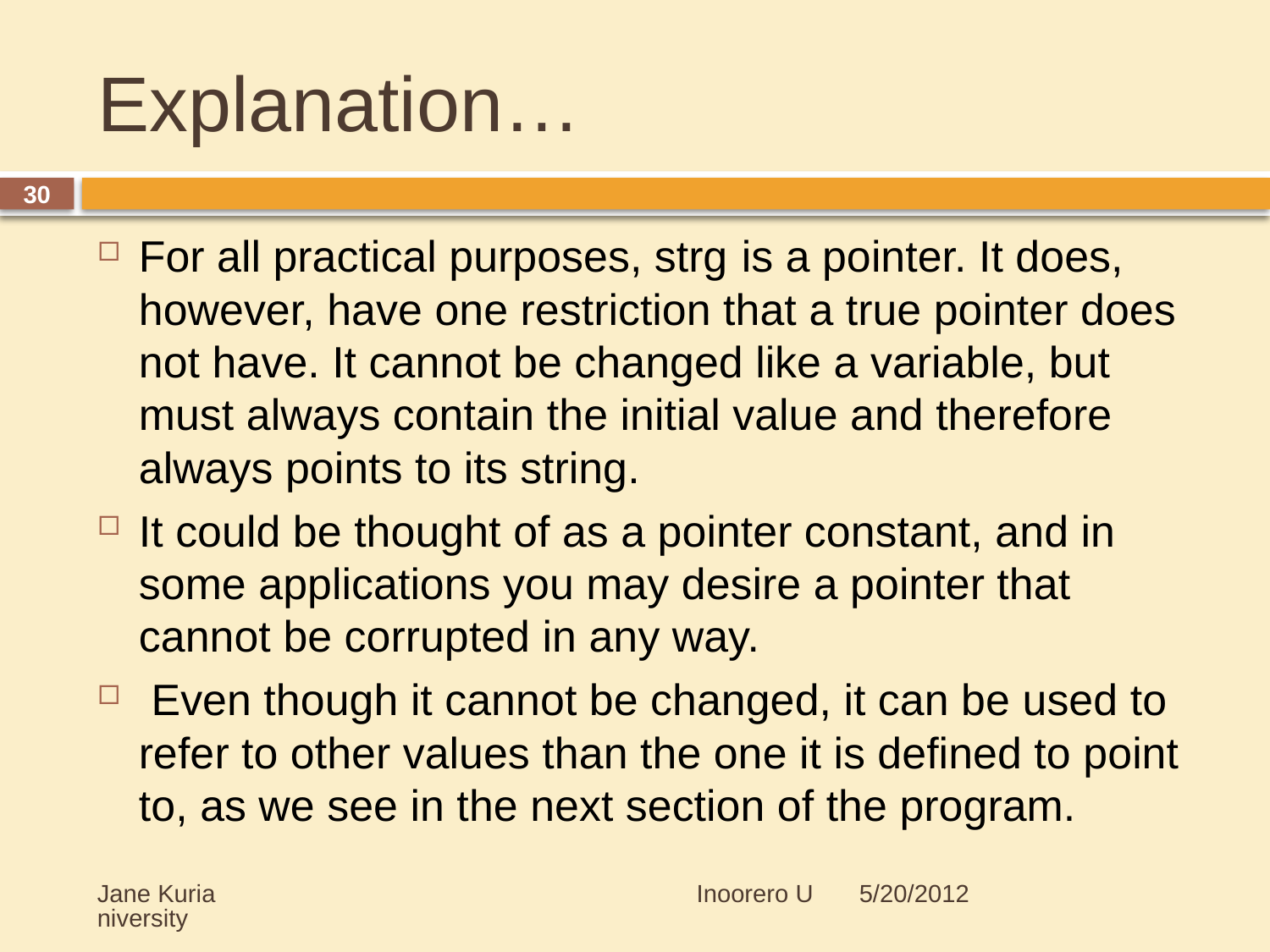

# Explanation…
30
For all practical purposes, strg is a pointer. It does, however, have one restriction that a true pointer does not have. It cannot be changed like a variable, but must always contain the initial value and therefore always points to its string.
It could be thought of as a pointer constant, and in some applications you may desire a pointer that cannot be corrupted in any way.
 Even though it cannot be changed, it can be used to refer to other values than the one it is defined to point to, as we see in the next section of the program.

Jane Kuria                                                                     Inoorero University
5/20/2012